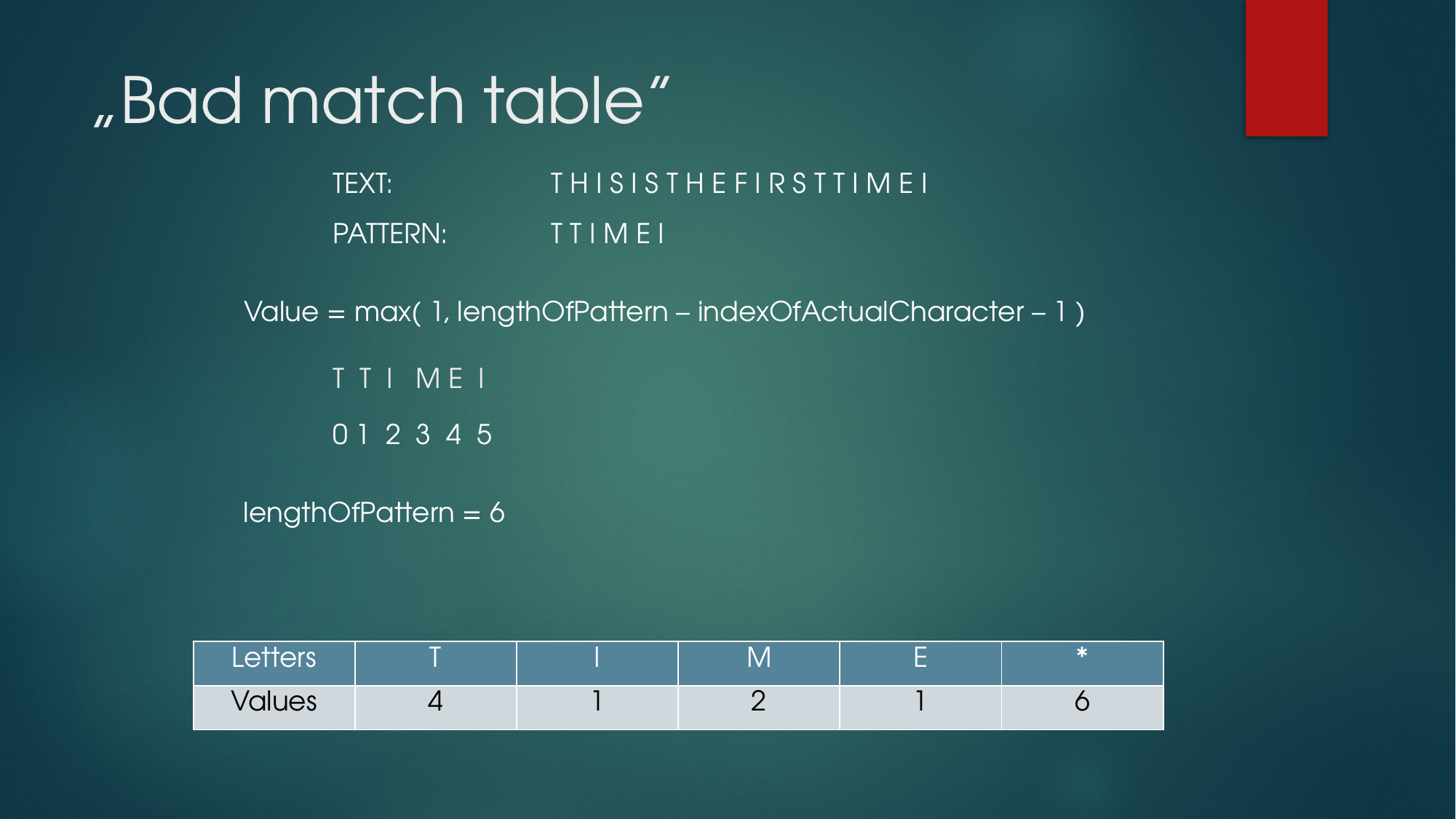

# „Bad match table”
TEXT:		T H I S I S T H E F I R S T T I M E I
PATTERN:	T T I M E I
Value = max( 1, lengthOfPattern – indexOfActualCharacter – 1 )
T  T  I   M E  I
0 1  2  3  4  5
lengthOfPattern = 6
| Letters | T | I | M | E | \* |
| --- | --- | --- | --- | --- | --- |
| Values | 4 | 1 | 2 | 1 | 6 |